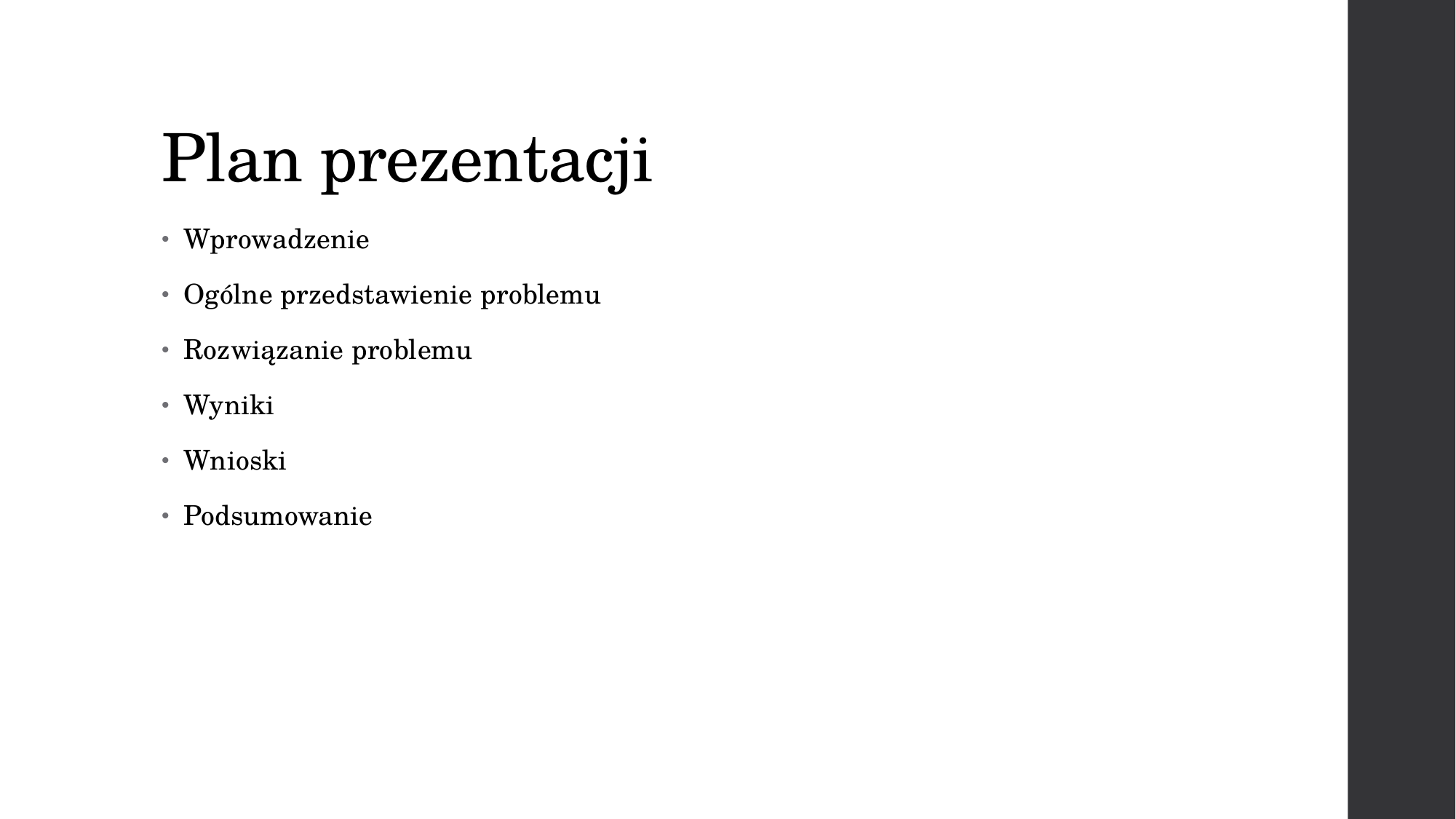

# Plan prezentacji
Wprowadzenie
Ogólne przedstawienie problemu
Rozwiązanie problemu
Wyniki
Wnioski
Podsumowanie